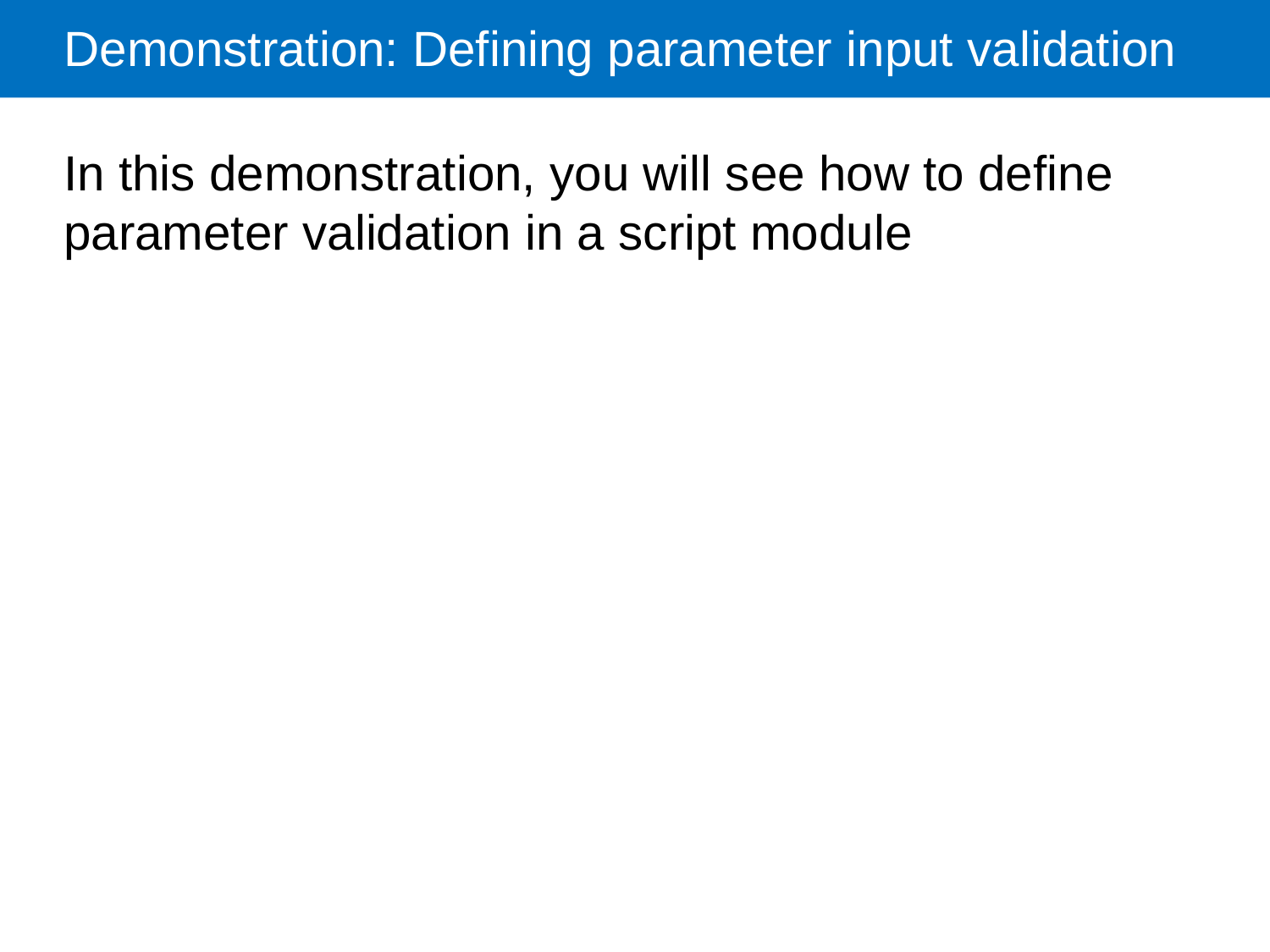

# Demonstration: Defining parameter input validation
In this demonstration, you will see how to define parameter validation in a script module